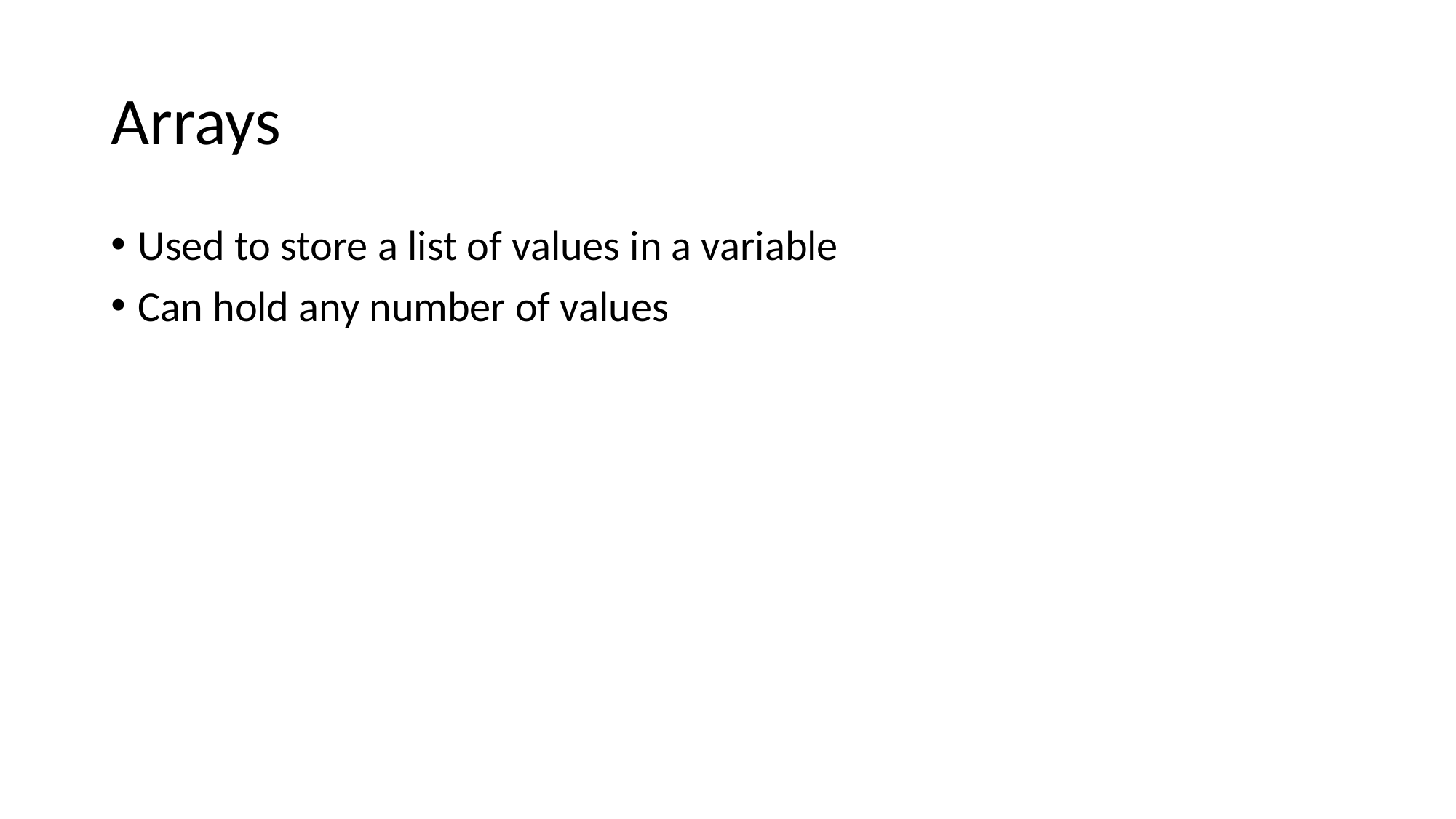

# Arrays
Used to store a list of values in a variable
Can hold any number of values